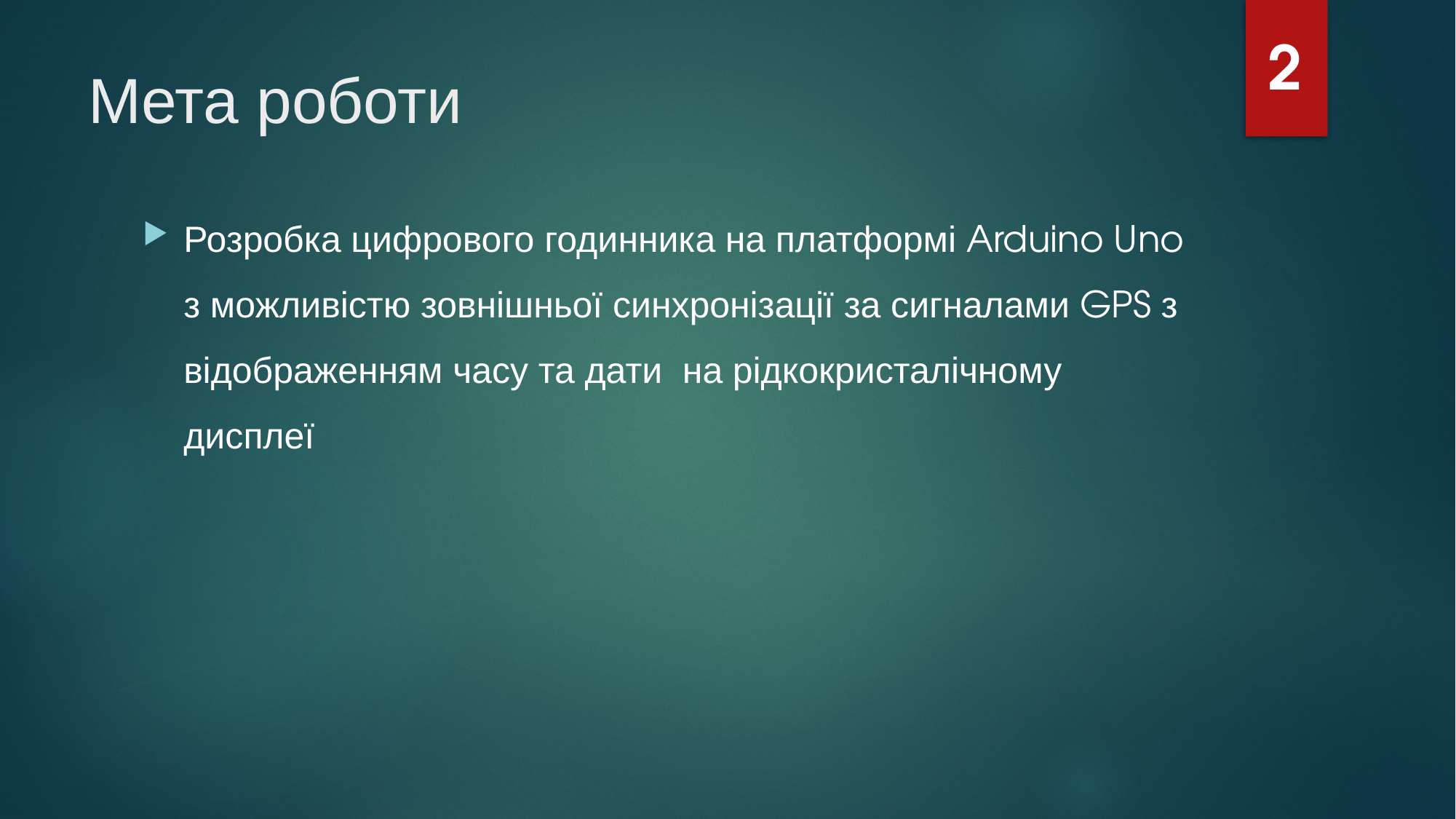

2
# Мета роботи
Розробка цифрового годинника на платформі Arduino Uno з можливістю зовнішньої синхронізації за сигналами GPS з відображенням часу та дати  на рідкокристалічному дисплеї